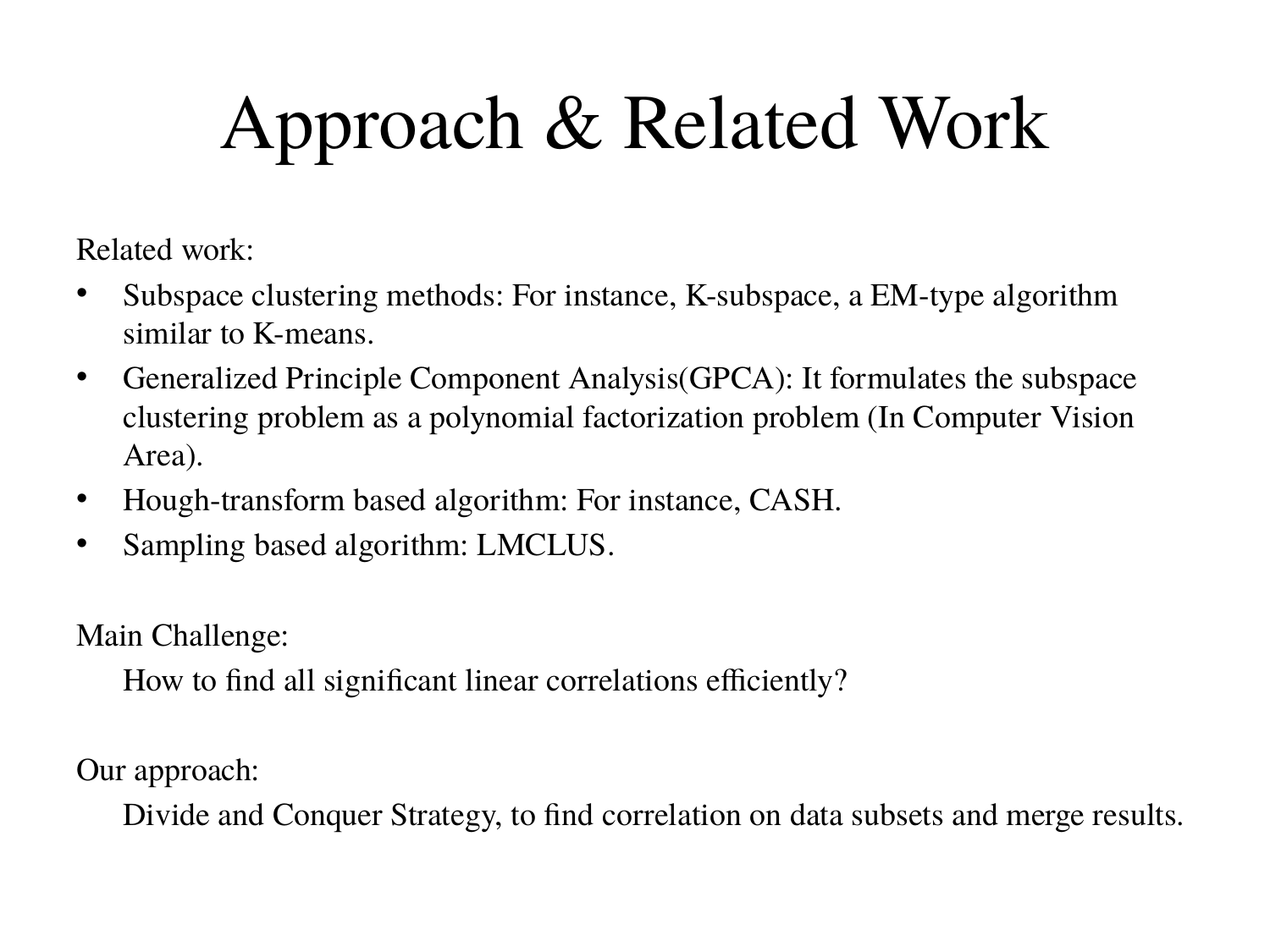

# Approach & Related Work
Related work:
Subspace clustering methods: For instance, K-subspace, a EM-type algorithm similar to K-means.
Generalized Principle Component Analysis(GPCA): It formulates the subspace clustering problem as a polynomial factorization problem (In Computer Vision Area).
Hough-transform based algorithm: For instance, CASH.
Sampling based algorithm: LMCLUS.

Main Challenge:
	How to find all significant linear correlations efficiently?

Our approach:
	Divide and Conquer Strategy, to find correlation on data subsets and merge results.